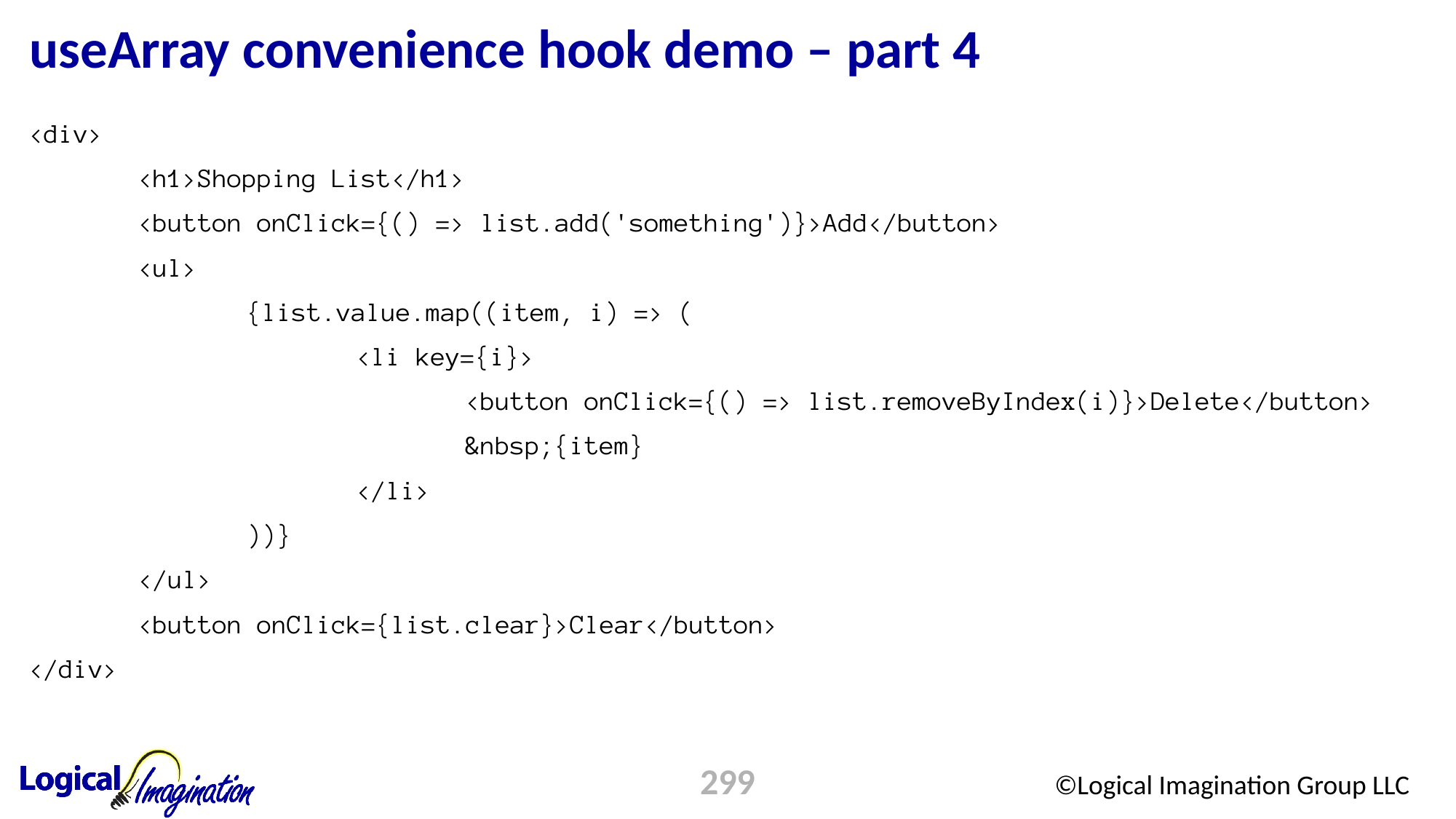

# useArray convenience hook demo – part 4
<div>
	<h1>Shopping List</h1>
	<button onClick={() => list.add('something')}>Add</button>
	<ul>
		{list.value.map((item, i) => (
			<li key={i}>
				<button onClick={() => list.removeByIndex(i)}>Delete</button>
				&nbsp;{item}
			</li>
		))}
	</ul>
	<button onClick={list.clear}>Clear</button>
</div>
299